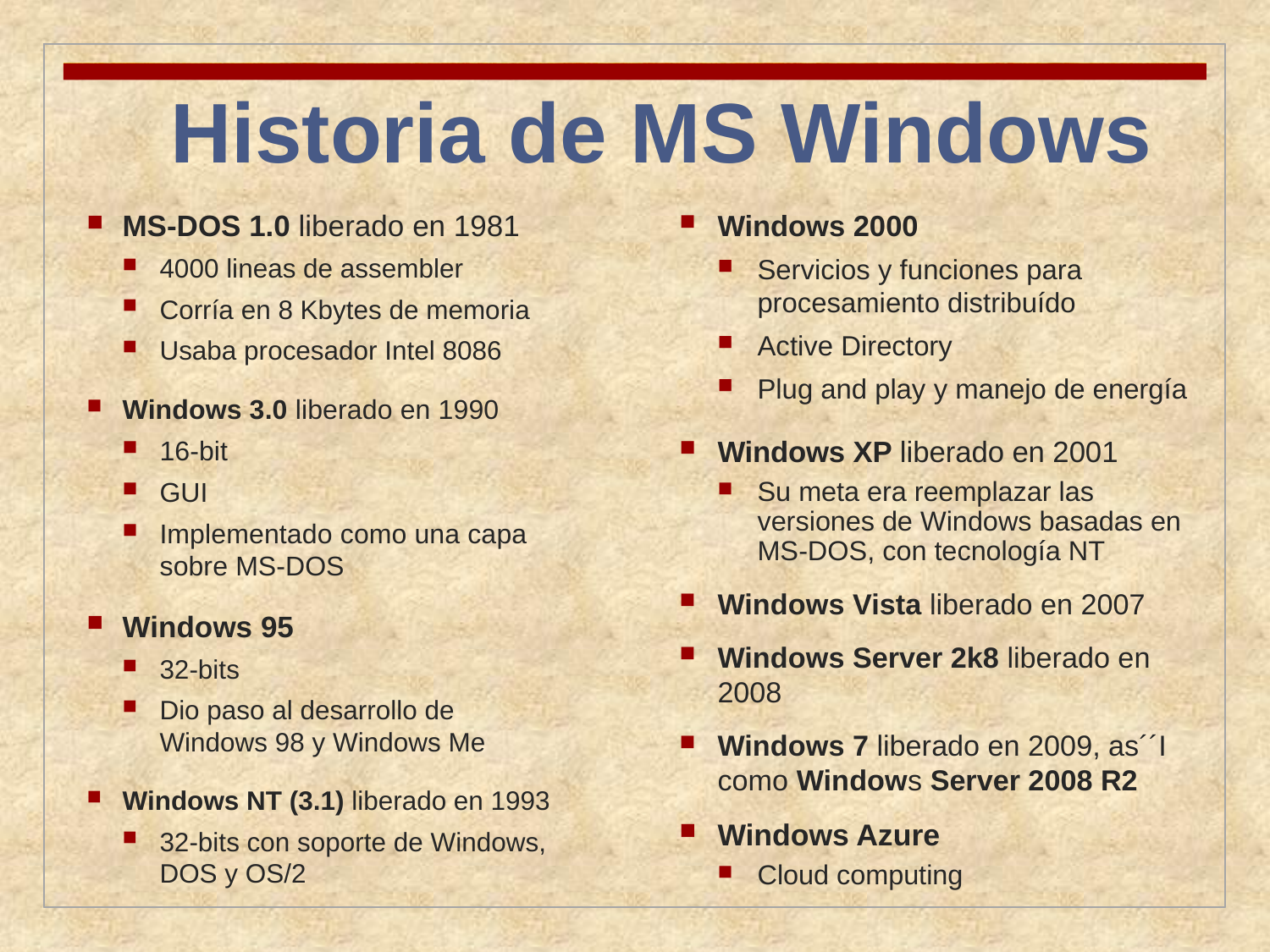

Historia de MS Windows
MS-DOS 1.0 liberado en 1981
4000 lineas de assembler
Corría en 8 Kbytes de memoria
Usaba procesador Intel 8086
Windows 3.0 liberado en 1990
16-bit
GUI
Implementado como una capa sobre MS-DOS
Windows 95
32-bits
Dio paso al desarrollo de Windows 98 y Windows Me
Windows NT (3.1) liberado en 1993
32-bits con soporte de Windows, DOS y OS/2

Windows 2000
Servicios y funciones para procesamiento distribuído
Active Directory
Plug and play y manejo de energía
Windows XP liberado en 2001
Su meta era reemplazar las versiones de Windows basadas en MS-DOS, con tecnología NT
Windows Vista liberado en 2007
Windows Server 2k8 liberado en 2008
Windows 7 liberado en 2009, as´´I como Windows Server 2008 R2
Windows Azure
Cloud computing